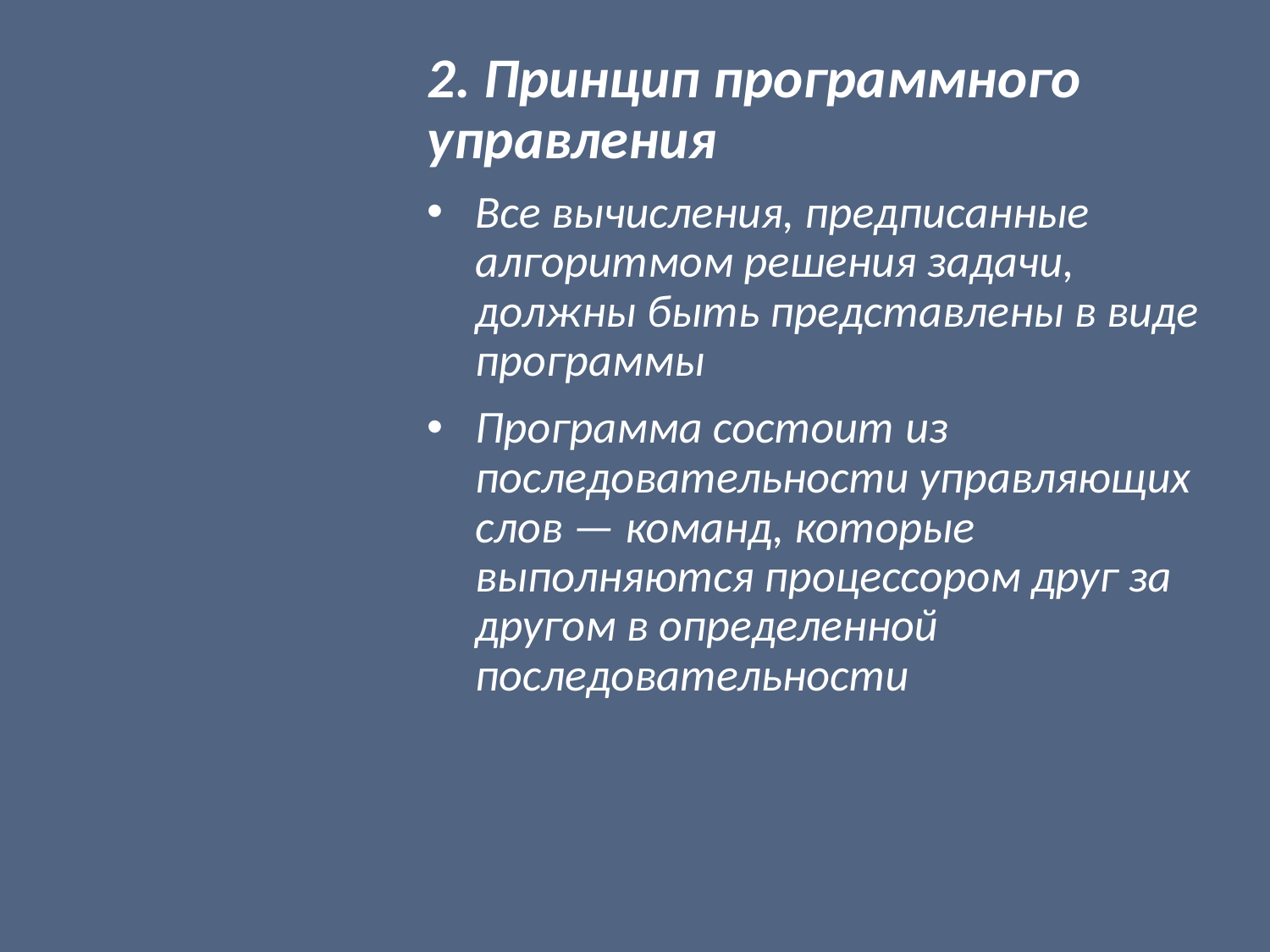

2. Принцип программного управления
Все вычисления, предписанные алгоритмом решения задачи, должны быть представлены в виде программы
Программа состоит из последовательности управляющих слов — команд, которые выполняются процессором друг за другом в определенной последовательности